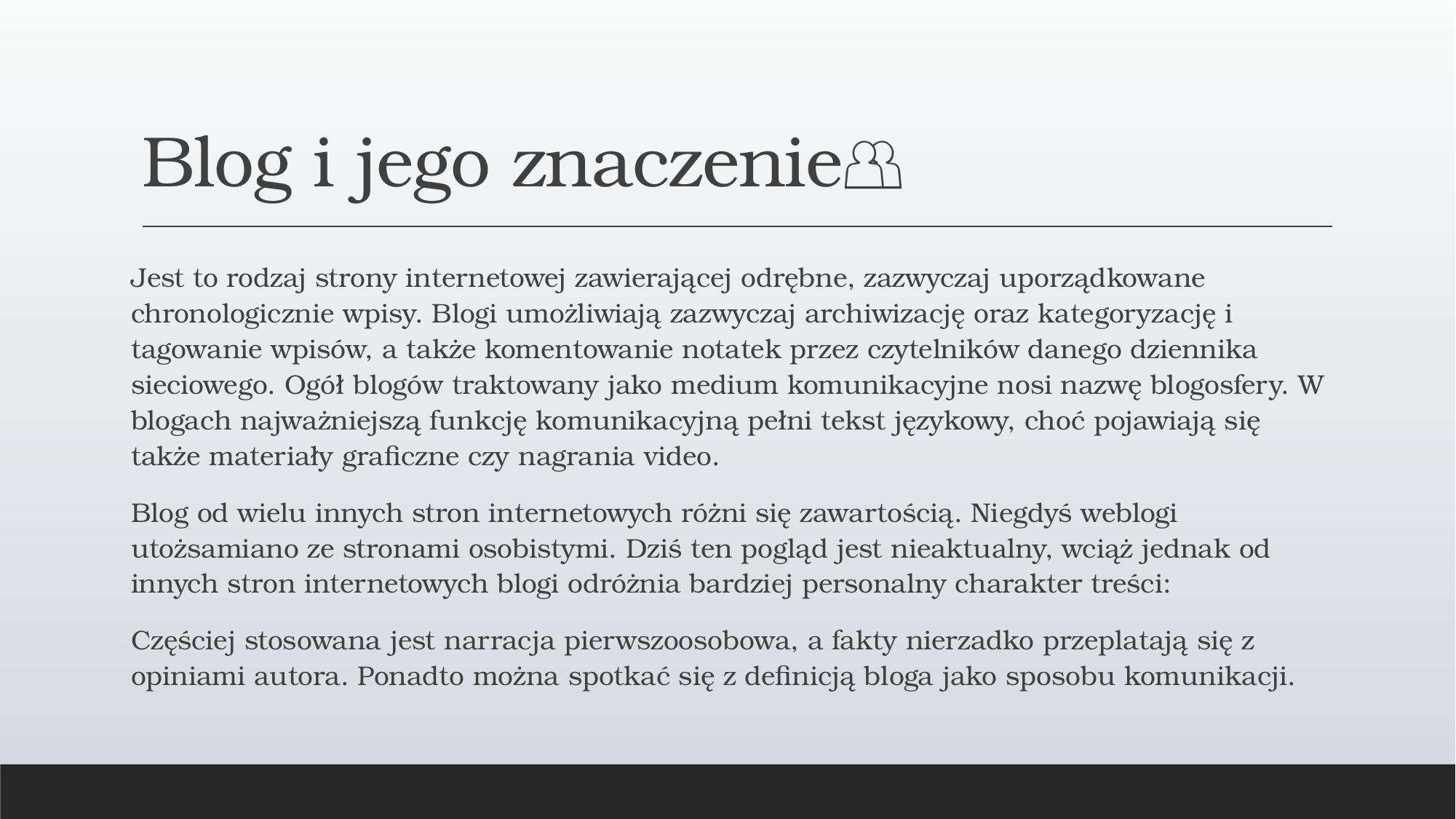

# Blog i jego znaczenie👥
Jest to rodzaj strony internetowej zawierającej odrębne, zazwyczaj uporządkowane chronologicznie wpisy. Blogi umożliwiają zazwyczaj archiwizację oraz kategoryzację i tagowanie wpisów, a także komentowanie notatek przez czytelników danego dziennika sieciowego. Ogół blogów traktowany jako medium komunikacyjne nosi nazwę blogosfery. W blogach najważniejszą funkcję komunikacyjną pełni tekst językowy, choć pojawiają się także materiały graficzne czy nagrania video.
Blog od wielu innych stron internetowych różni się zawartością. Niegdyś weblogi utożsamiano ze stronami osobistymi. Dziś ten pogląd jest nieaktualny, wciąż jednak od innych stron internetowych blogi odróżnia bardziej personalny charakter treści:
Częściej stosowana jest narracja pierwszoosobowa, a fakty nierzadko przeplatają się z opiniami autora. Ponadto można spotkać się z definicją bloga jako sposobu komunikacji.